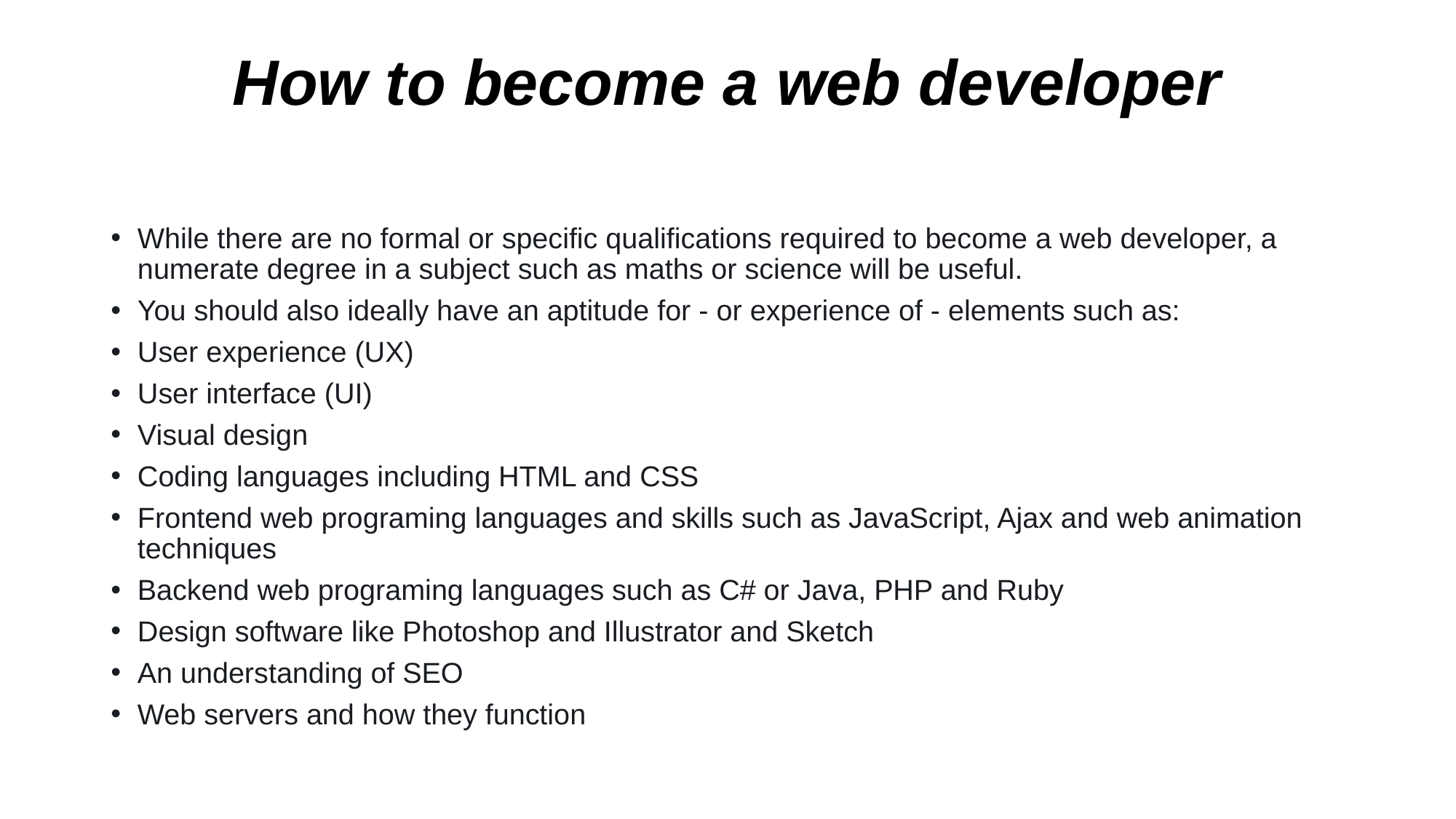

# How to become a web developer
While there are no formal or specific qualifications required to become a web developer, a numerate degree in a subject such as maths or science will be useful.
You should also ideally have an aptitude for - or experience of - elements such as:
User experience (UX)
User interface (UI)
Visual design
Coding languages including HTML and CSS
Frontend web programing languages and skills such as JavaScript, Ajax and web animation techniques
Backend web programing languages such as C# or Java, PHP and Ruby
Design software like Photoshop and Illustrator and Sketch
An understanding of SEO
Web servers and how they function